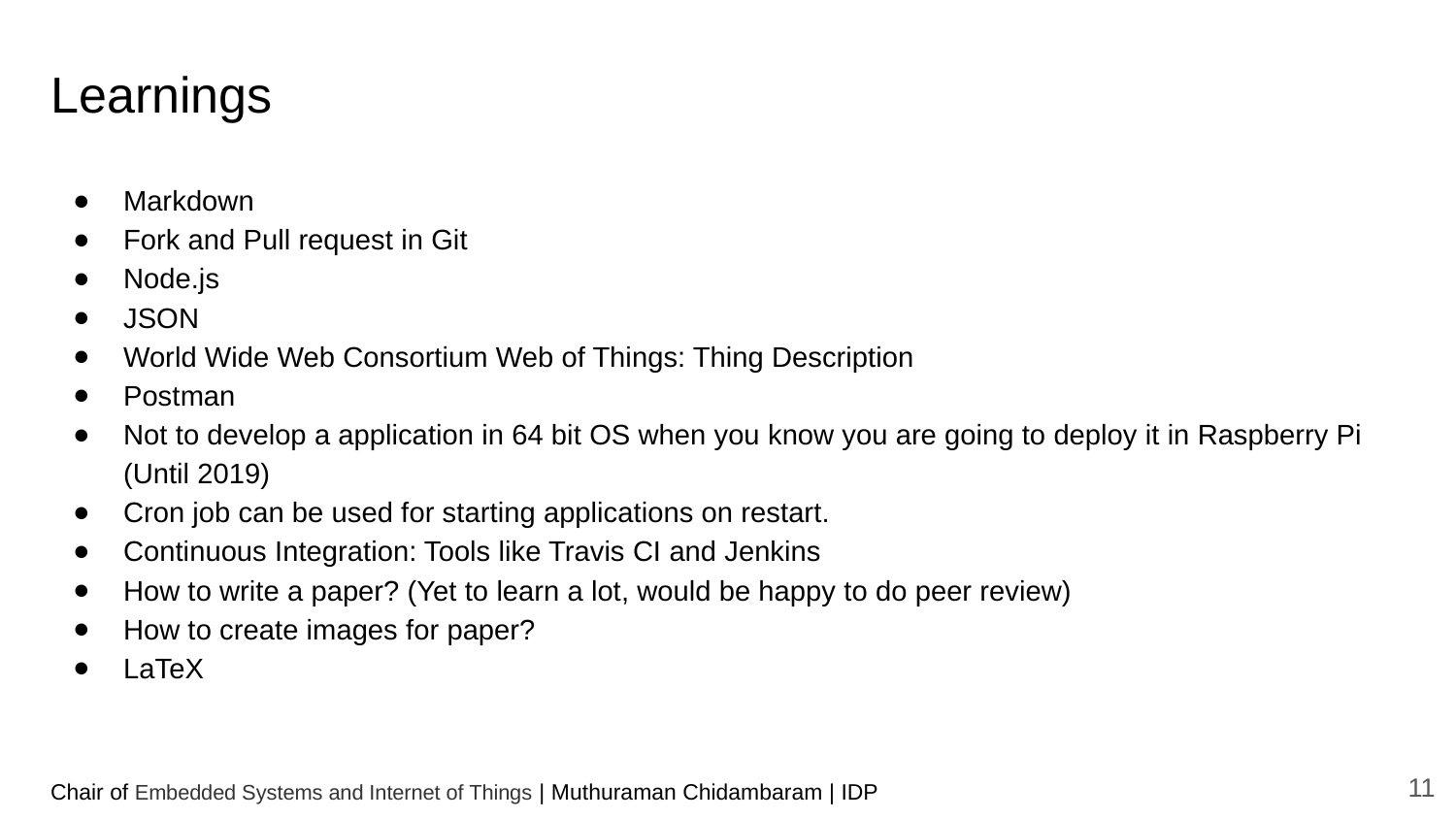

Learnings
Markdown
Fork and Pull request in Git
Node.js
JSON
World Wide Web Consortium Web of Things: Thing Description
Postman
Not to develop a application in 64 bit OS when you know you are going to deploy it in Raspberry Pi (Until 2019)
Cron job can be used for starting applications on restart.
Continuous Integration: Tools like Travis CI and Jenkins
How to write a paper? (Yet to learn a lot, would be happy to do peer review)
How to create images for paper?
LaTeX
11
Chair of Embedded Systems and Internet of Things | Muthuraman Chidambaram | IDP